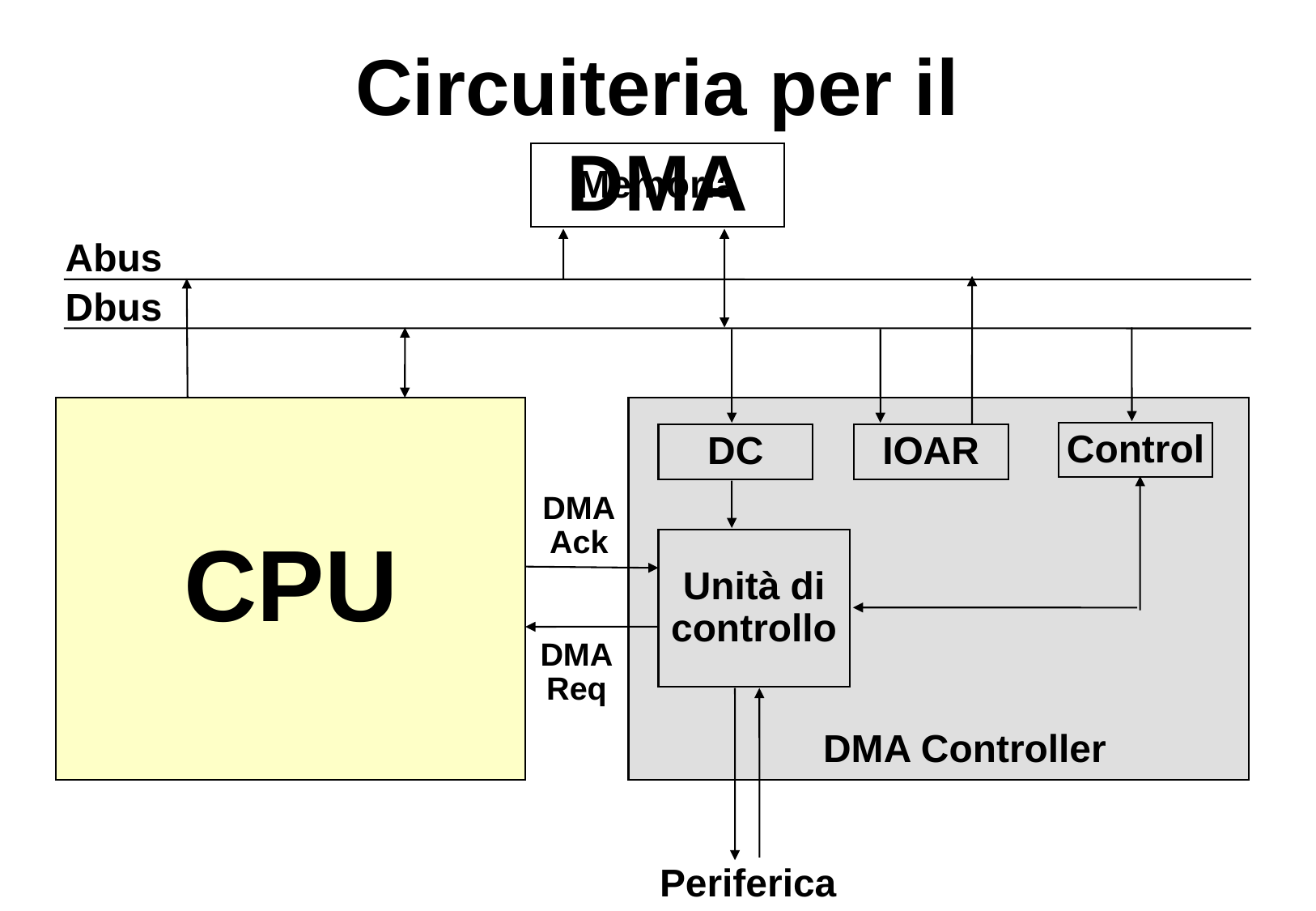

# Circuiteria per il DMA
Memoria

Abus

Dbus

Control

DC

CPU

IOAR

DMA
Ack
Unità di
controllo

DMA
Req

DMA Controller

Periferica